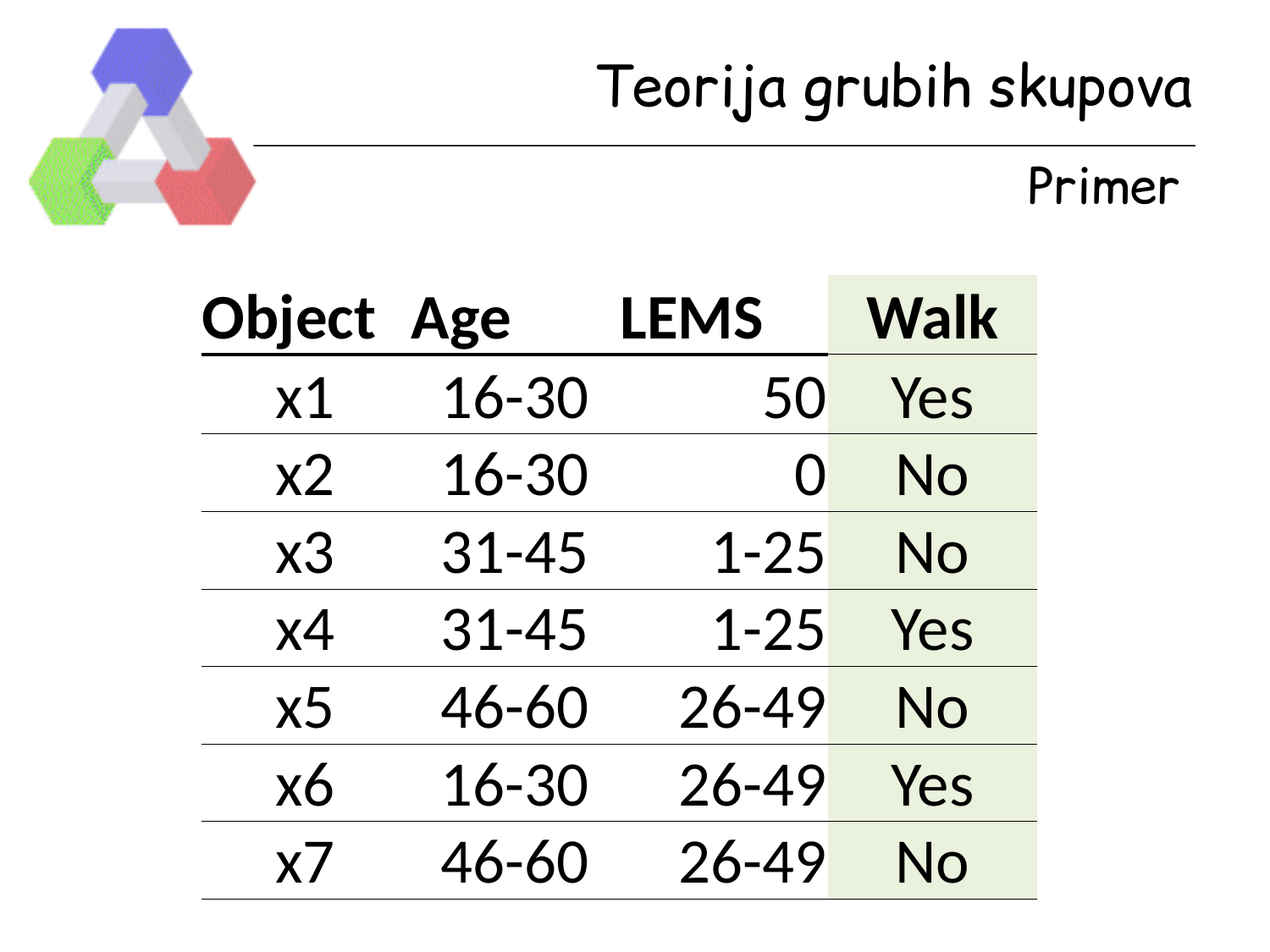

# Teorija grubih skupova
Primer
| Object | Age | LEMS | Walk |
| --- | --- | --- | --- |
| x1 | 16-30 | 50 | Yes |
| x2 | 16-30 | 0 | No |
| x3 | 31-45 | 1-25 | No |
| x4 | 31-45 | 1-25 | Yes |
| x5 | 46-60 | 26-49 | No |
| x6 | 16-30 | 26-49 | Yes |
| x7 | 46-60 | 26-49 | No |